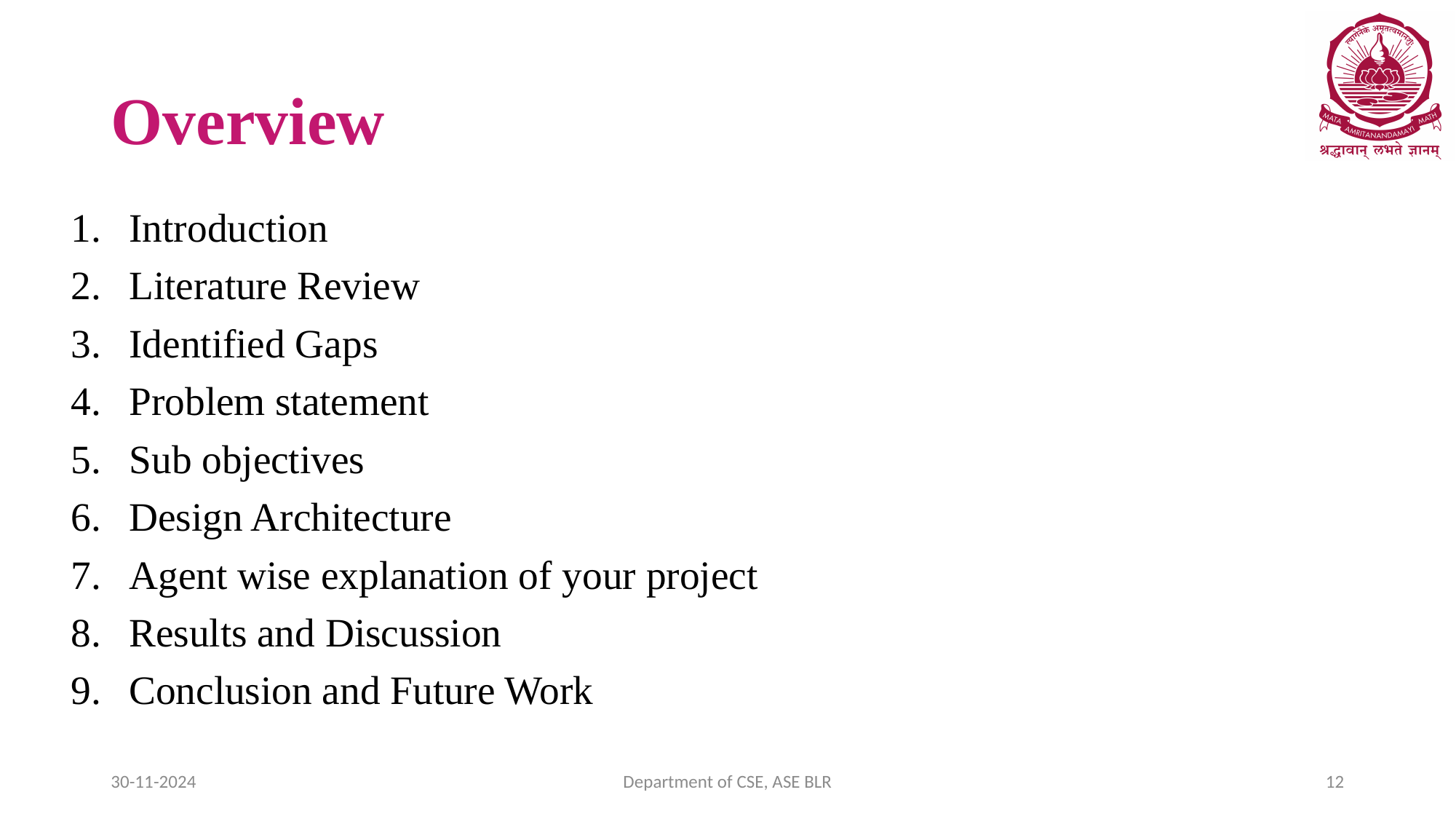

# Overview
Introduction
Literature Review
Identified Gaps
Problem statement
Sub objectives
Design Architecture
Agent wise explanation of your project
Results and Discussion
Conclusion and Future Work

30-11-2024
Department of CSE, ASE BLR
12